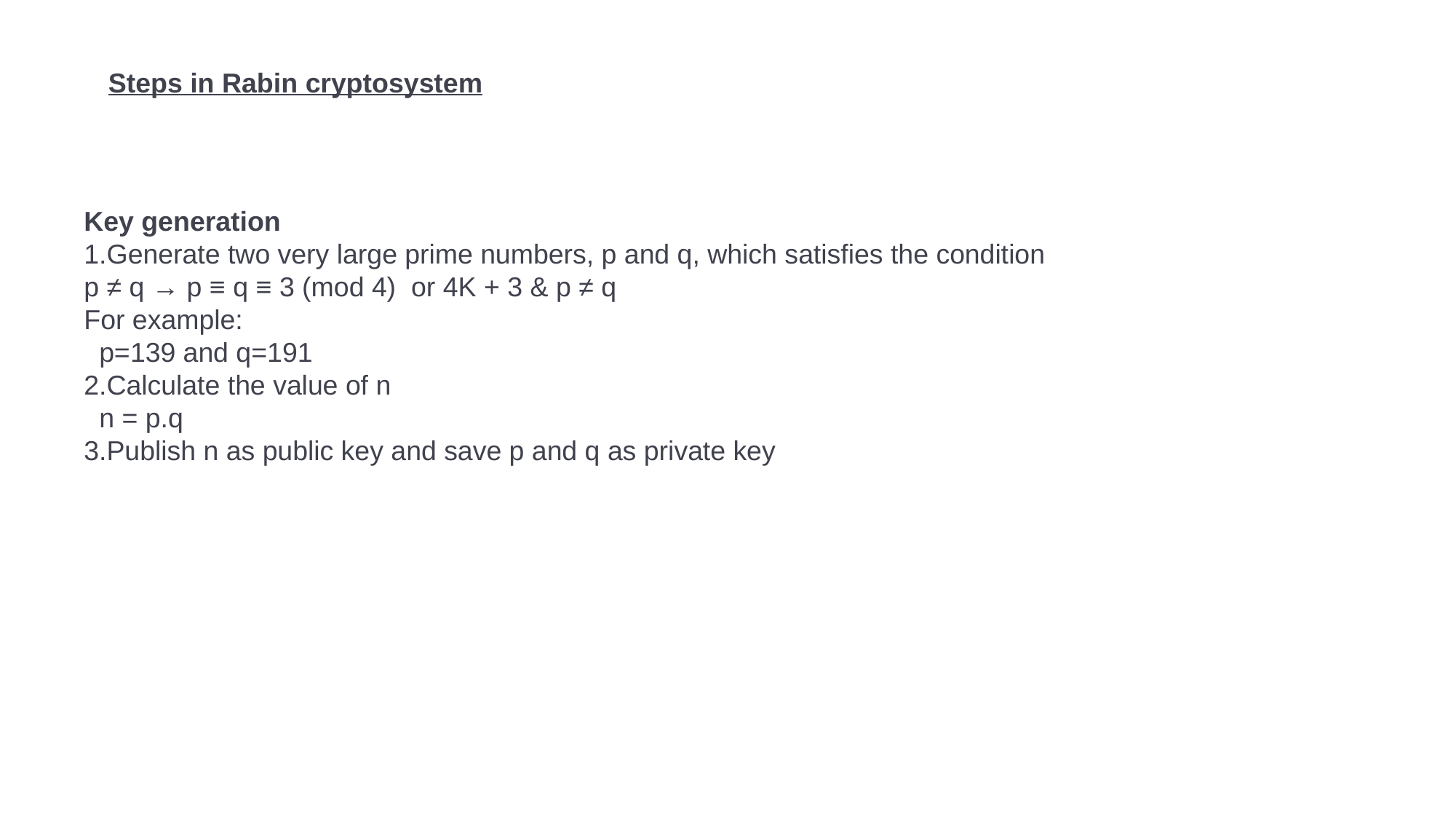

Steps in Rabin cryptosystem
Key generation
Generate two very large prime numbers, p and q, which satisfies the condition
p ≠ q → p ≡ q ≡ 3 (mod 4)  or 4K + 3 & p ≠ q
For example:
  p=139 and q=191
Calculate the value of n
  n = p.q
Publish n as public key and save p and q as private key